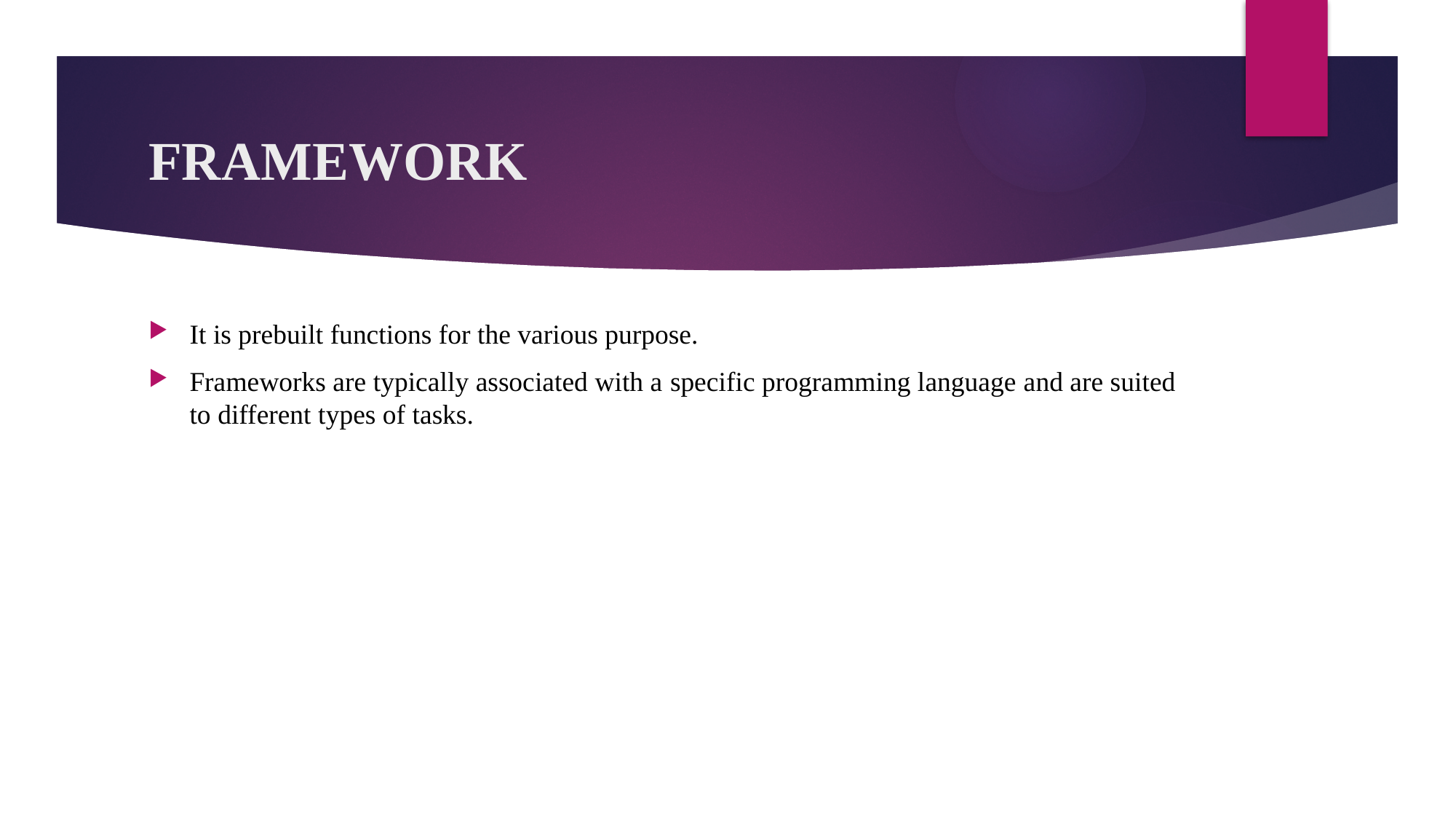

# FRAMEWORK
It is prebuilt functions for the various purpose.
Frameworks are typically associated with a specific programming language and are suited to different types of tasks.